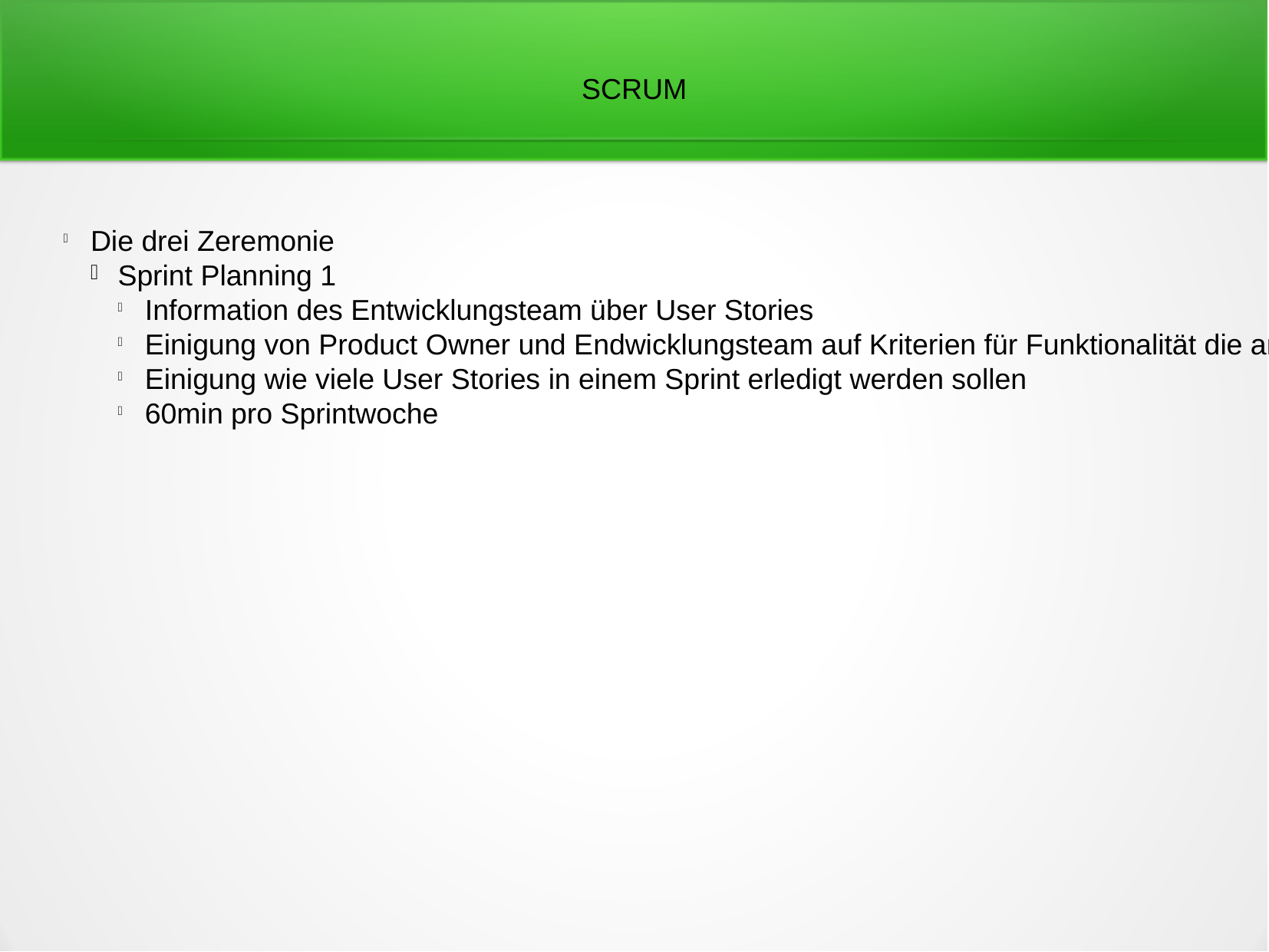

SCRUM
Die drei Zeremonie
Sprint Planning 1
Information des Entwicklungsteam über User Stories
Einigung von Product Owner und Endwicklungsteam auf Kriterien für Funktionalität die am Ende eines Sprint erreicht werden sollen
Einigung wie viele User Stories in einem Sprint erledigt werden sollen
60min pro Sprintwoche